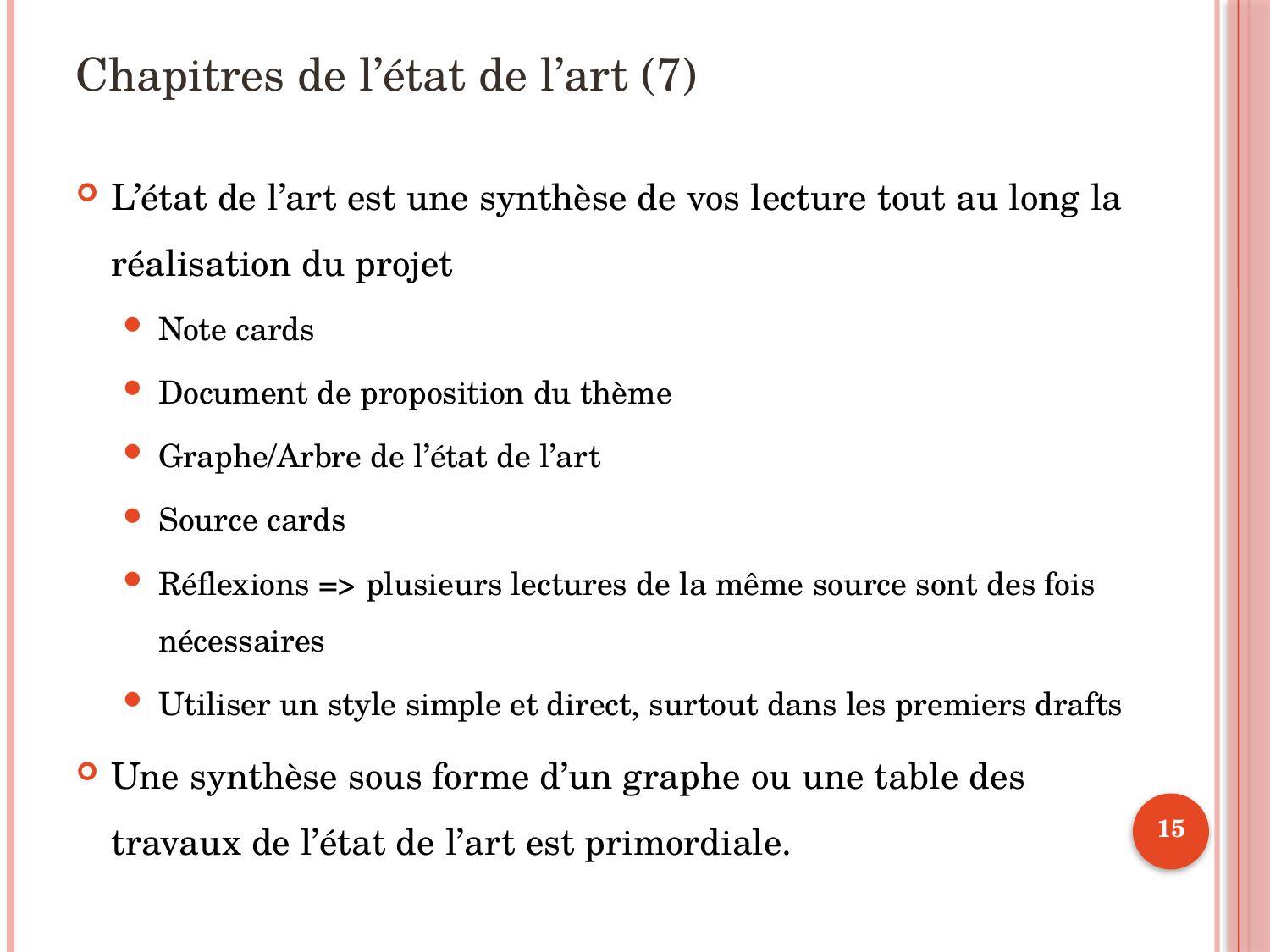

# Chapitres de l’état de l’art (7)
L’état de l’art est une synthèse de vos lecture tout au long la réalisation du projet
Note cards
Document de proposition du thème
Graphe/Arbre de l’état de l’art
Source cards
Réflexions => plusieurs lectures de la même source sont des fois nécessaires
Utiliser un style simple et direct, surtout dans les premiers drafts
Une synthèse sous forme d’un graphe ou une table des travaux de l’état de l’art est primordiale.

15